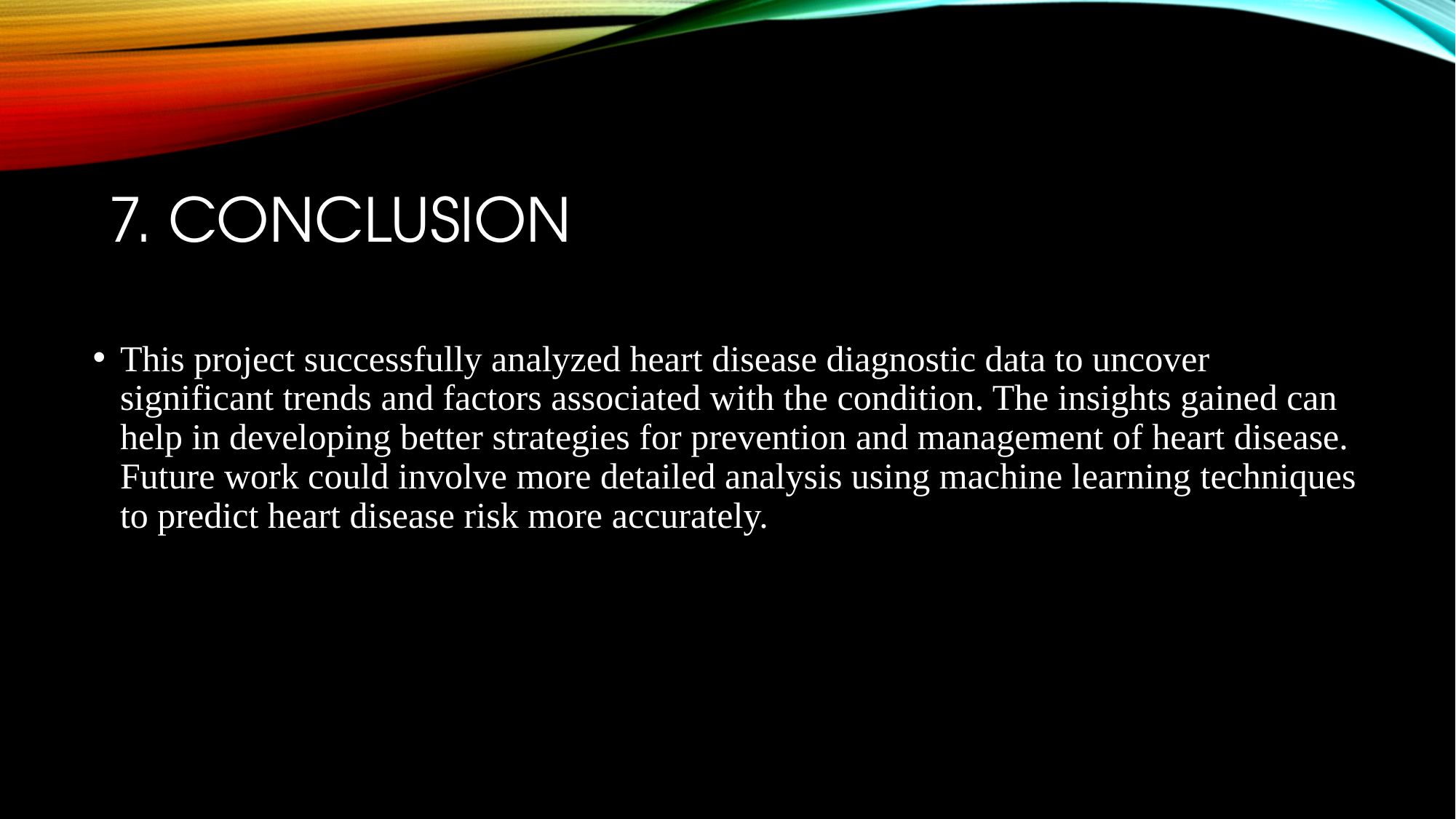

# 7. Conclusion
This project successfully analyzed heart disease diagnostic data to uncover significant trends and factors associated with the condition. The insights gained can help in developing better strategies for prevention and management of heart disease. Future work could involve more detailed analysis using machine learning techniques to predict heart disease risk more accurately.